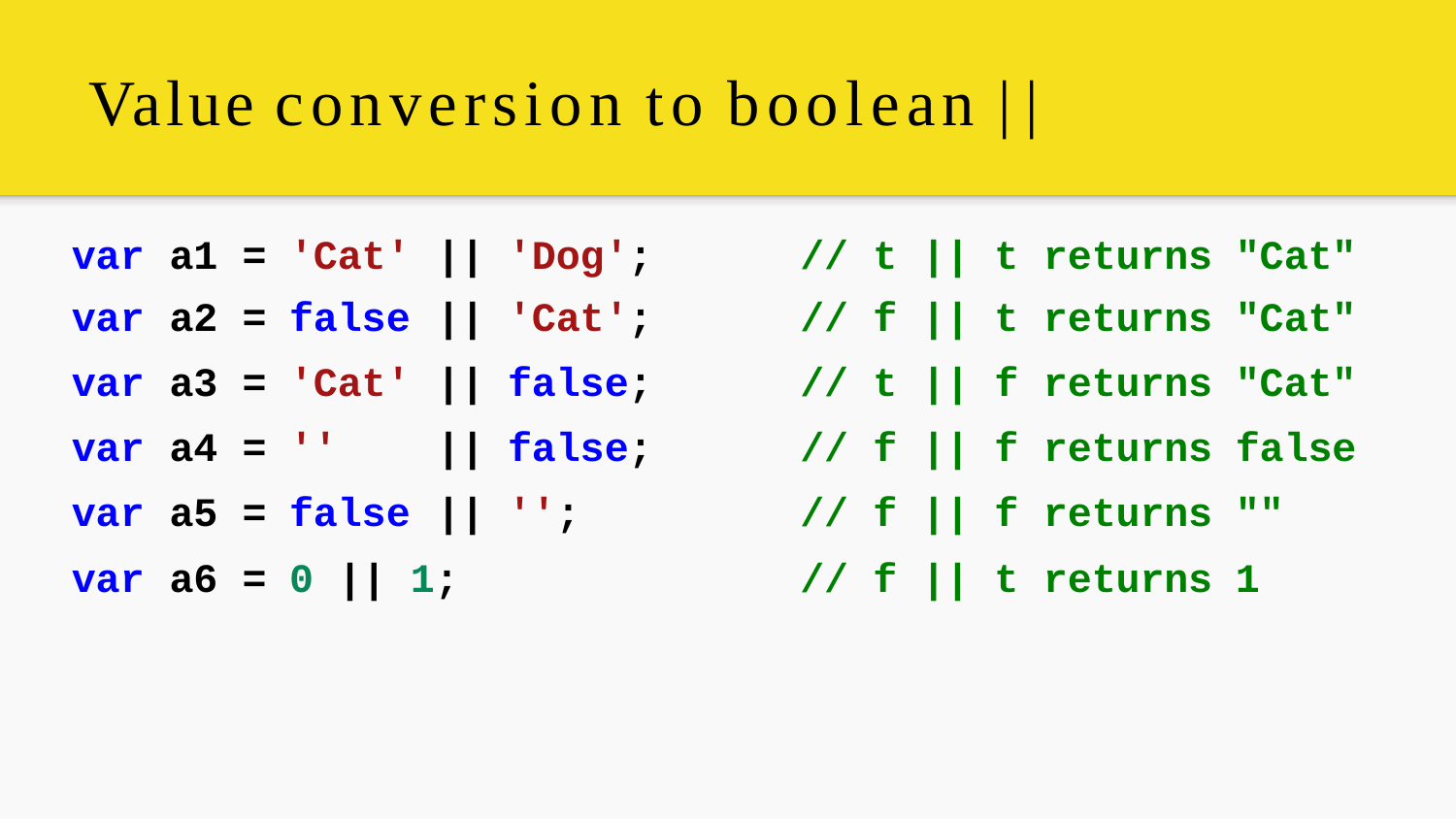

# Value conversion to boolean ||

| var | a1 | = | 'Cat' | || | 'Dog'; | // | t | || | t | returns | "Cat" |
| --- | --- | --- | --- | --- | --- | --- | --- | --- | --- | --- | --- |
| var | a2 | = | false | || | 'Cat'; | // | f | || | t | returns | "Cat" |
| var | a3 | = | 'Cat' | || | false; | // | t | || | f | returns | "Cat" |
| var | a4 | = | '' | || | false; | // | f | || | f | returns | false |
| var | a5 | = | false | || | ''; | // | f | || | f | returns | "" |
| var | a6 | = | 0 || 1; |  | // |  | f | || | t | returns | 1 |